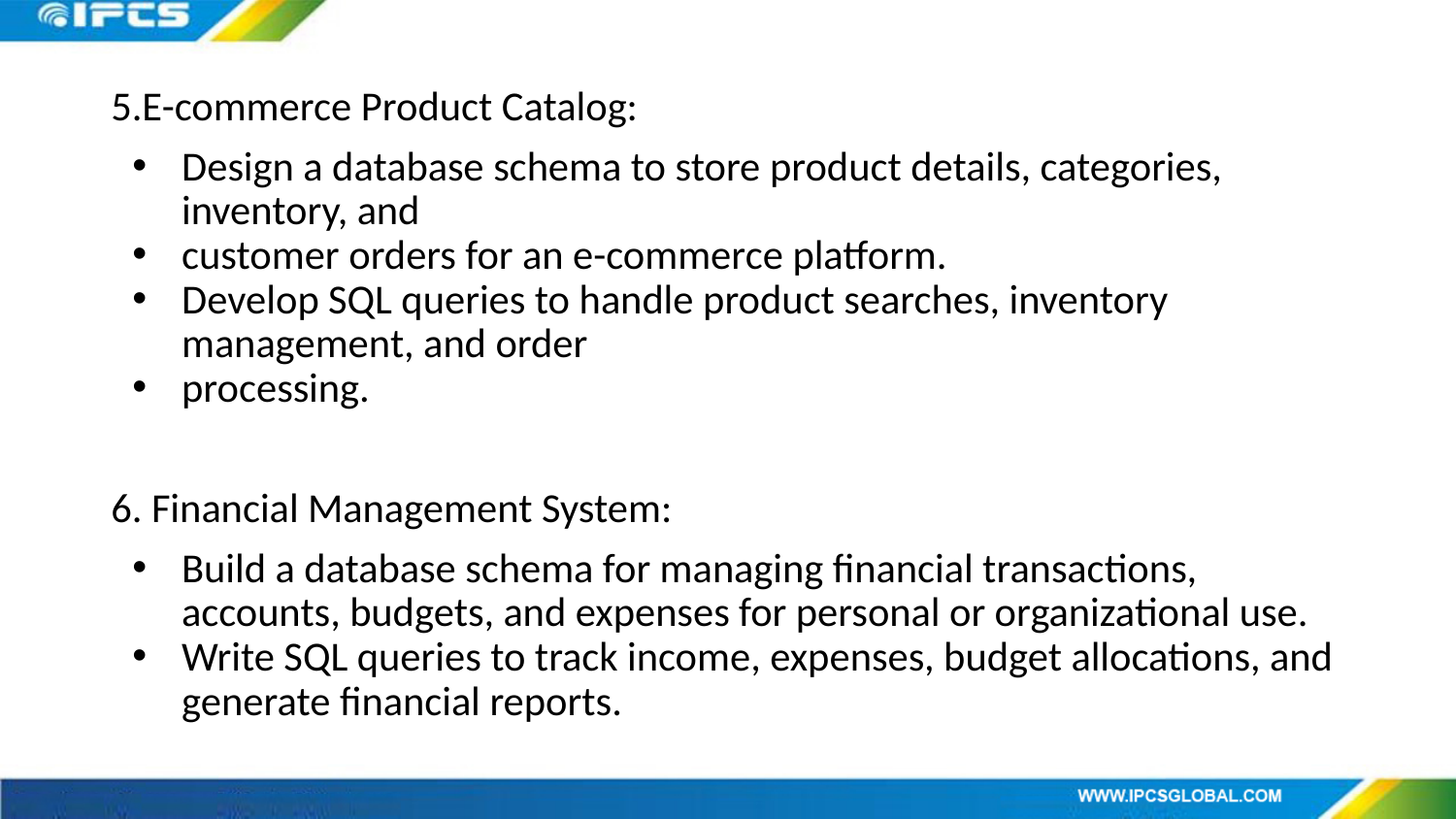

5.E-commerce Product Catalog:
Design a database schema to store product details, categories, inventory, and
customer orders for an e-commerce platform.
Develop SQL queries to handle product searches, inventory management, and order
processing.

6. Financial Management System:
Build a database schema for managing financial transactions, accounts, budgets, and expenses for personal or organizational use.
Write SQL queries to track income, expenses, budget allocations, and generate financial reports.